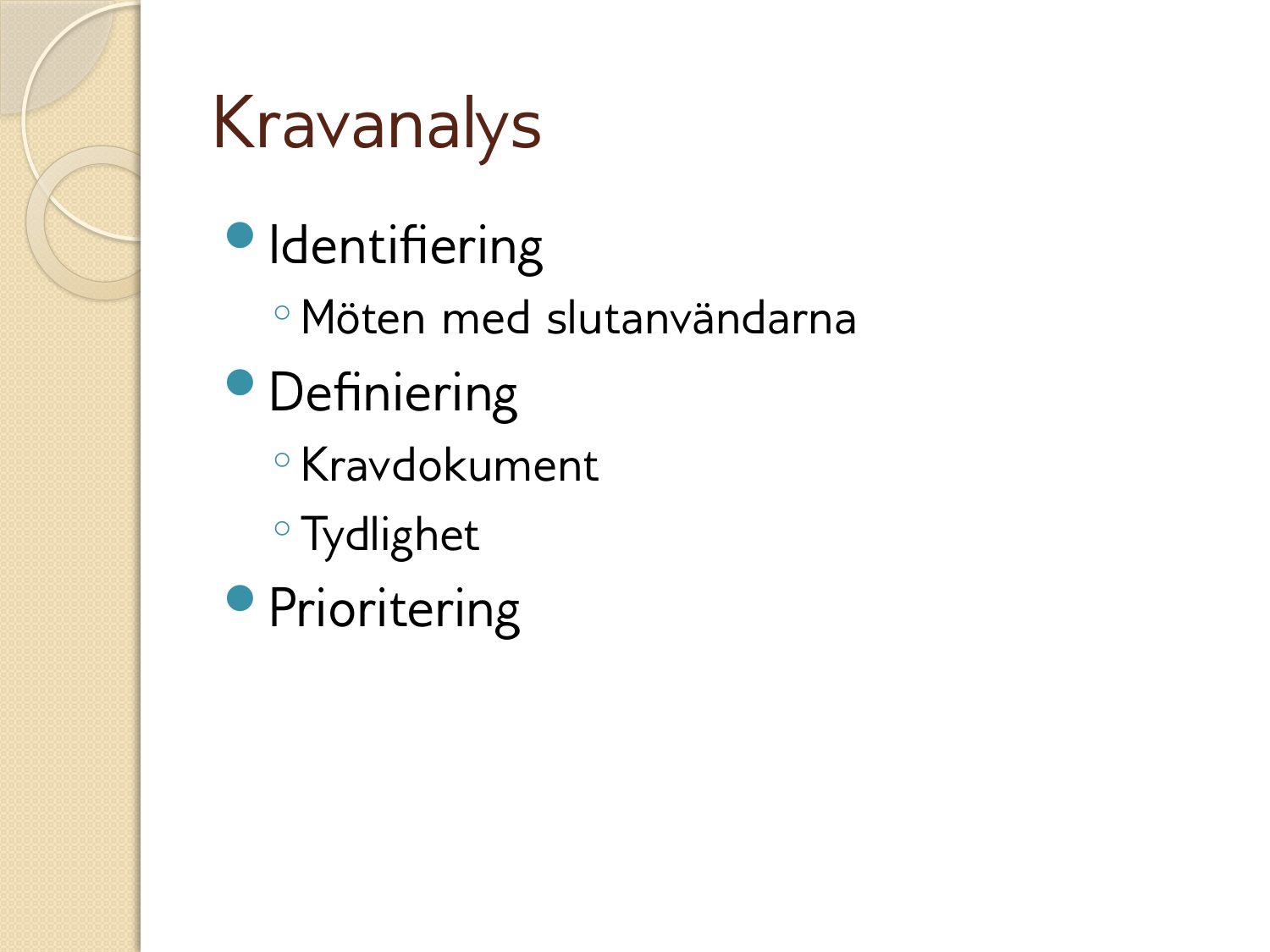

# Kravanalys
Identifiering
Möten med slutanvändarna
Definiering
Kravdokument
Tydlighet
Prioritering